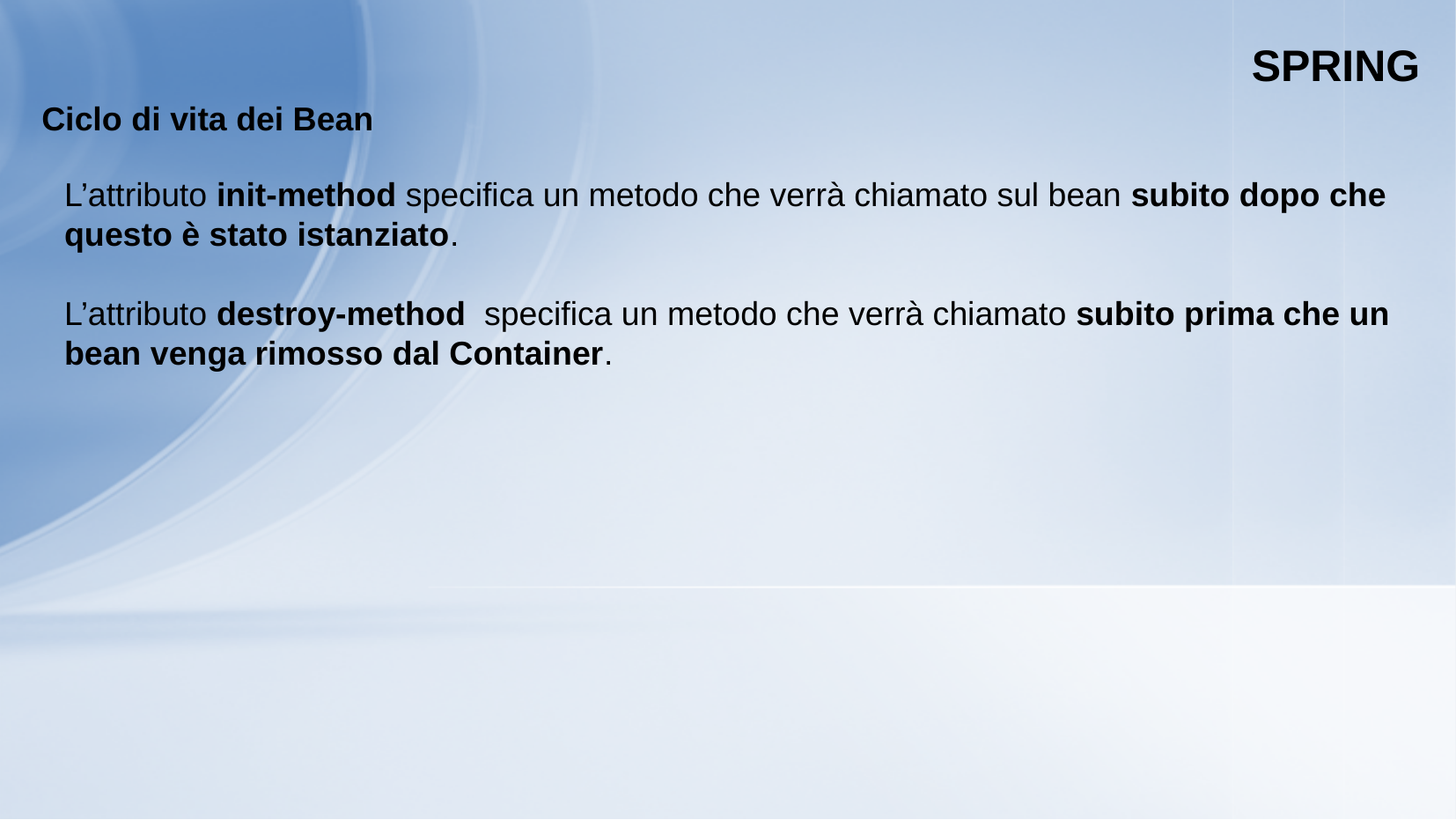

SPRING
Ciclo di vita dei Bean

L’attributo init-method specifica un metodo che verrà chiamato sul bean subito dopo che questo è stato istanziato.

L’attributo destroy-method  specifica un metodo che verrà chiamato subito prima che un bean venga rimosso dal Container.